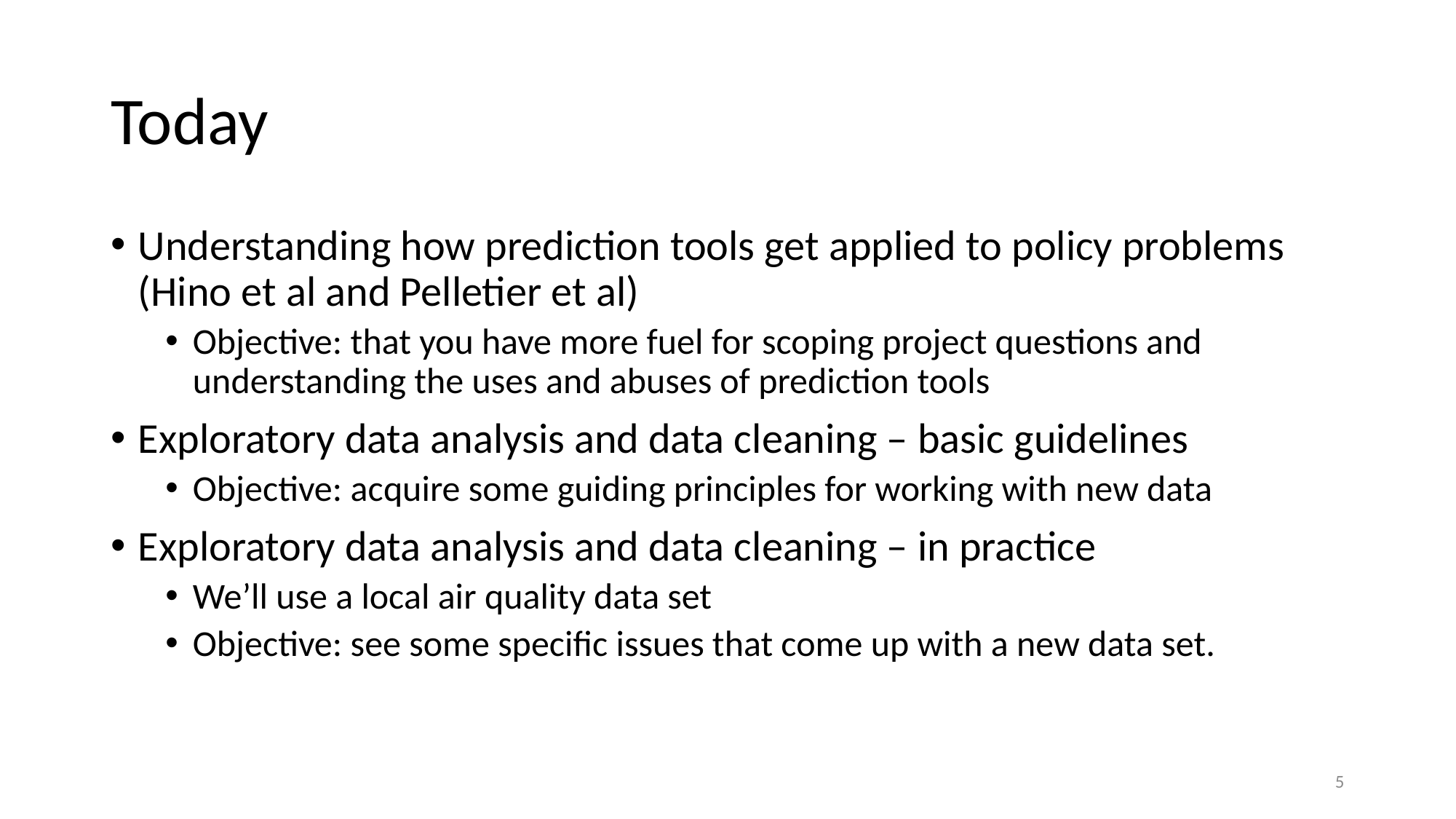

# Today
Understanding how prediction tools get applied to policy problems (Hino et al and Pelletier et al)
Objective: that you have more fuel for scoping project questions and understanding the uses and abuses of prediction tools
Exploratory data analysis and data cleaning – basic guidelines
Objective: acquire some guiding principles for working with new data
Exploratory data analysis and data cleaning – in practice
We’ll use a local air quality data set
Objective: see some specific issues that come up with a new data set.

5